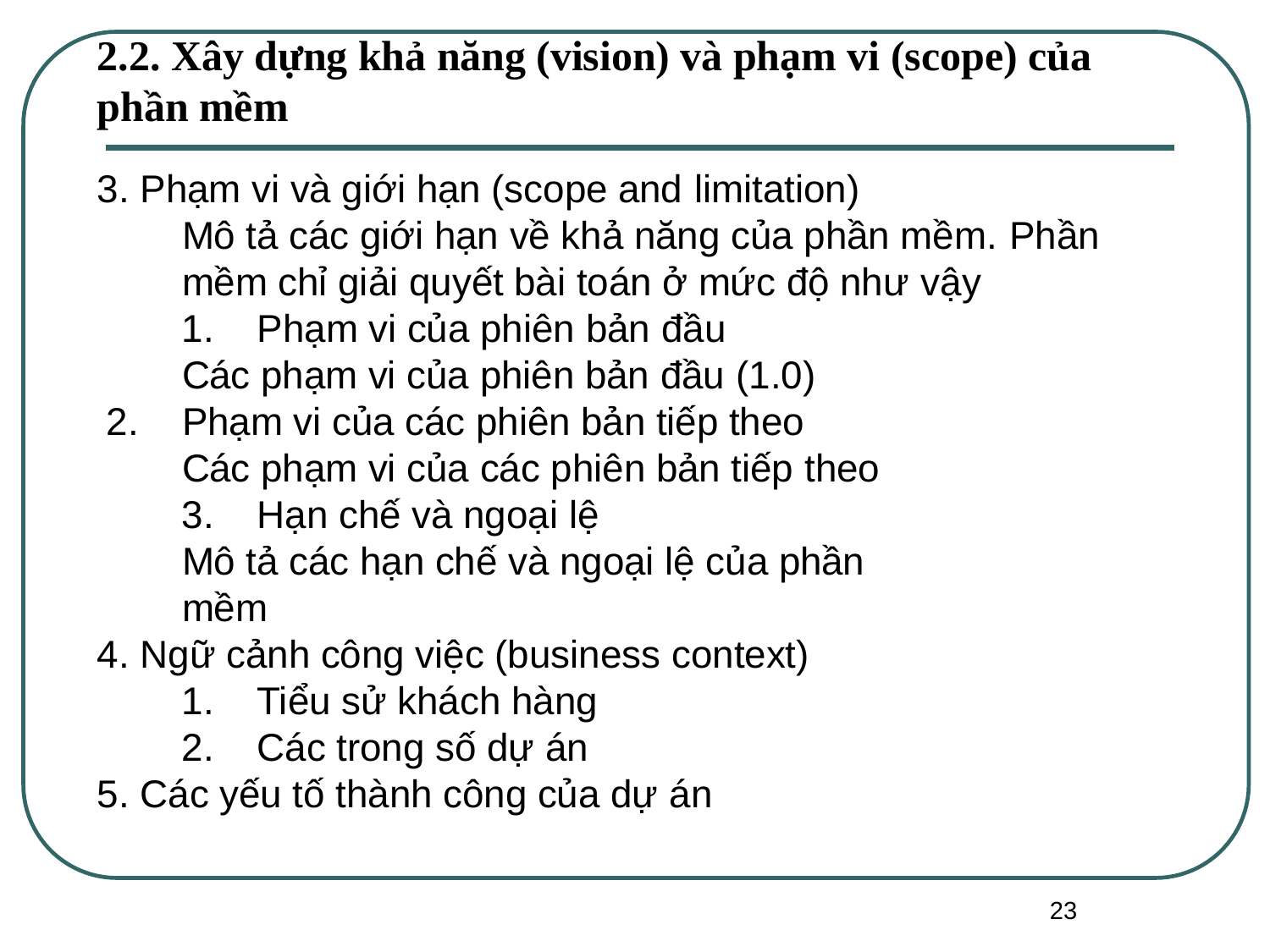

# 2.2. Xây dựng khả năng (vision) và phạm vi (scope) của  phần mềm
Phạm vi và giới hạn (scope and limitation)
Mô tả các giới hạn về khả năng của phần mềm. Phần
mềm chỉ giải quyết bài toán ở mức độ như vậy
Phạm vi của phiên bản đầu
Các phạm vi của phiên bản đầu (1.0)
Phạm vi của các phiên bản tiếp theo  Các phạm vi của các phiên bản tiếp theo
Hạn chế và ngoại lệ
Mô tả các hạn chế và ngoại lệ của phần mềm
Ngữ cảnh công việc (business context)
Tiểu sử khách hàng
Các trong số dự án
Các yếu tố thành công của dự án
23